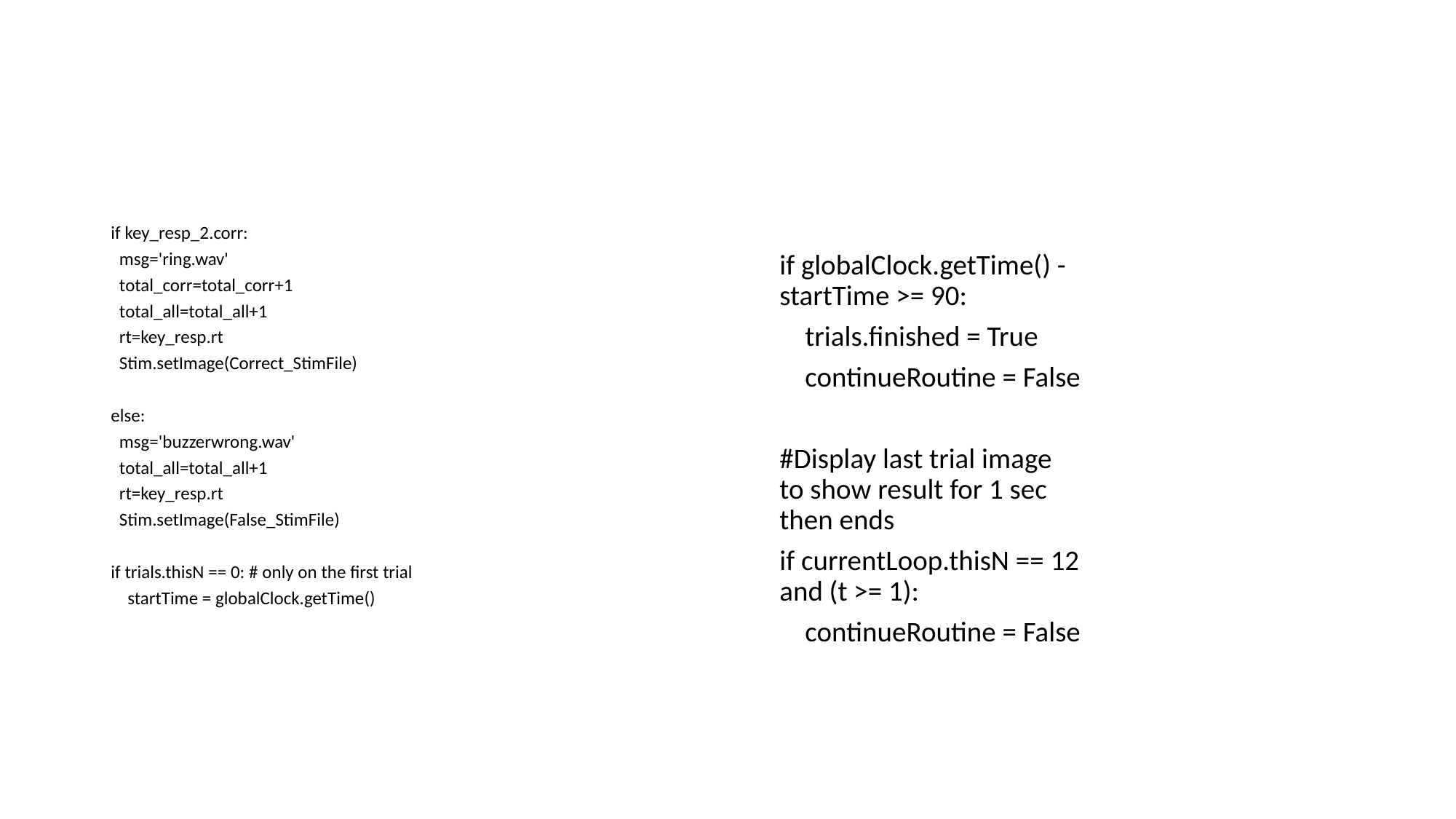

#
if key_resp_2.corr:
  msg='ring.wav'
  total_corr=total_corr+1
  total_all=total_all+1
  rt=key_resp.rt
  Stim.setImage(Correct_StimFile)

else:
  msg='buzzerwrong.wav'
  total_all=total_all+1
  rt=key_resp.rt
  Stim.setImage(False_StimFile)

if trials.thisN == 0: # only on the first trial
    startTime = globalClock.getTime()

if globalClock.getTime() - startTime >= 90:
    trials.finished = True
    continueRoutine = False

#Display last trial image to show result for 1 sec then ends
if currentLoop.thisN == 12 and (t >= 1):
    continueRoutine = False